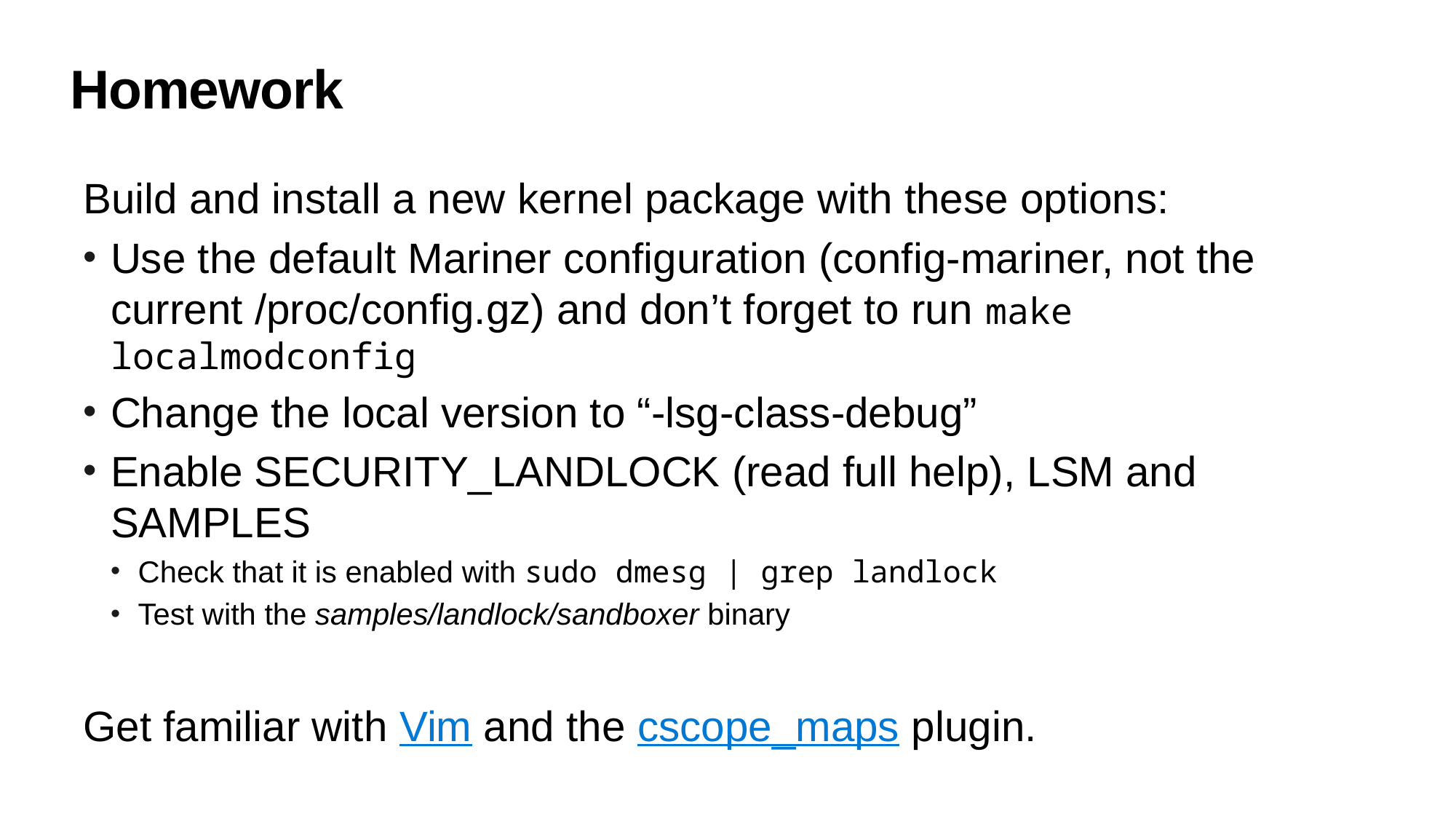

# Homework
Build and install a new kernel package with these options:
Use the default Mariner configuration (config-mariner, not the current /proc/config.gz) and don’t forget to run make localmodconfig
Change the local version to “-lsg-class-debug”
Enable SECURITY_LANDLOCK (read full help), LSM and SAMPLES
Check that it is enabled with sudo dmesg | grep landlock
Test with the samples/landlock/sandboxer binary

Get familiar with Vim and the cscope_maps plugin.

https://aka.ms/AzureAdvanced/feedback